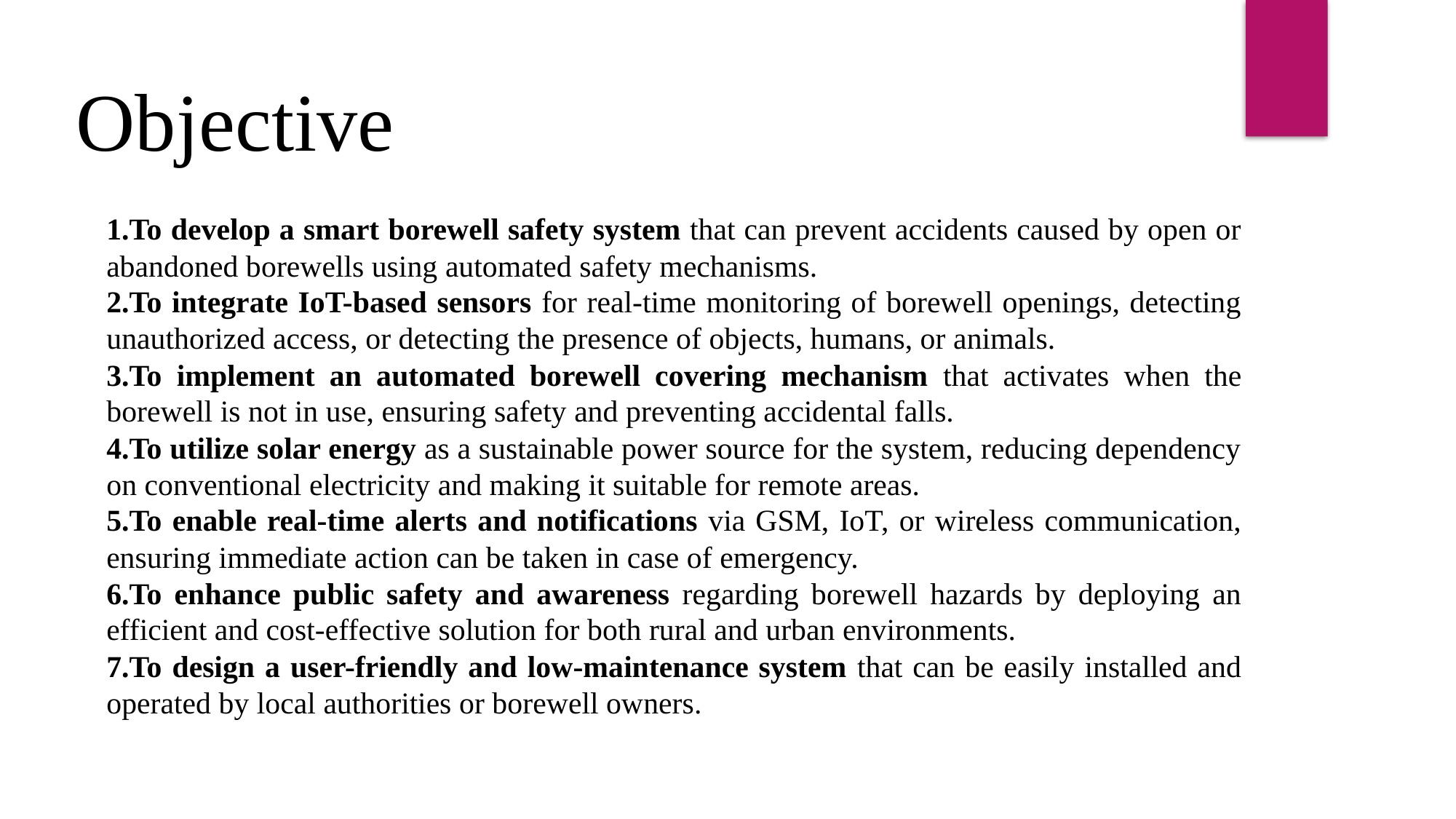

Objective

To develop a smart borewell safety system that can prevent accidents caused by open or abandoned borewells using automated safety mechanisms.
To integrate IoT-based sensors for real-time monitoring of borewell openings, detecting unauthorized access, or detecting the presence of objects, humans, or animals.
To implement an automated borewell covering mechanism that activates when the borewell is not in use, ensuring safety and preventing accidental falls.
To utilize solar energy as a sustainable power source for the system, reducing dependency on conventional electricity and making it suitable for remote areas.
To enable real-time alerts and notifications via GSM, IoT, or wireless communication, ensuring immediate action can be taken in case of emergency.
To enhance public safety and awareness regarding borewell hazards by deploying an efficient and cost-effective solution for both rural and urban environments.
To design a user-friendly and low-maintenance system that can be easily installed and operated by local authorities or borewell owners.